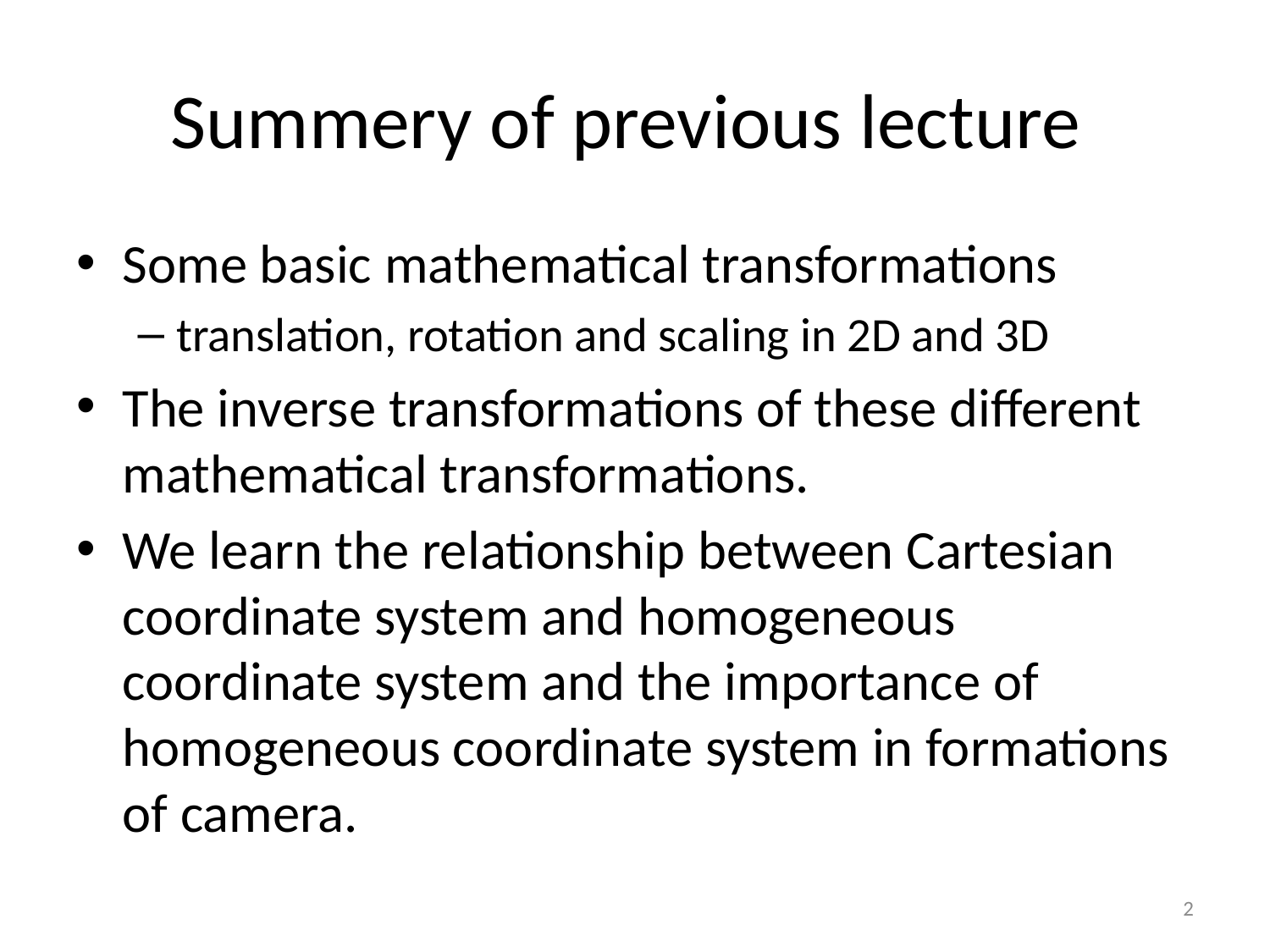

# Summery of previous lecture
Some basic mathematical transformations
translation, rotation and scaling in 2D and 3D
The inverse transformations of these different mathematical transformations.
We learn the relationship between Cartesian coordinate system and homogeneous coordinate system and the importance of  homogeneous coordinate system in formations of camera.
2